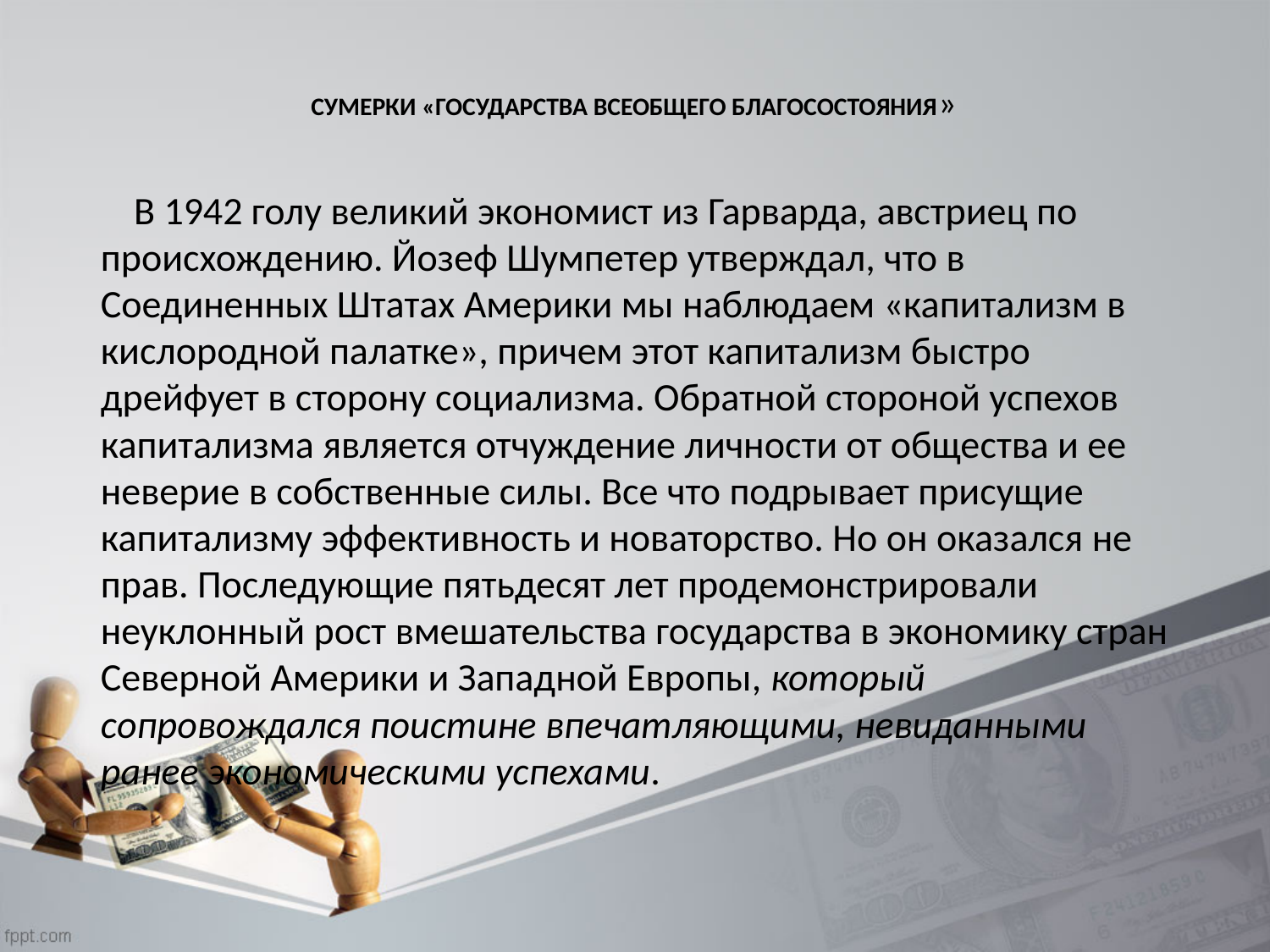

# СУМЕРКИ «ГОСУДАРСТВА ВСЕОБЩЕГО БЛАГОСОСТОЯНИЯ»
         В 1942 голу великий экономист из Гарварда, австриец по происхождению. Йозеф Шумпетер утверждал, что в Соединенных Штатах Америки мы наблюдаем «капитализм в кислородной палатке», причем этот капитализм быстро дрейфует в сторону социализма. Обратной стороной успехов капитализма является отчуждение личности от общества и ее неверие в собственные силы. Все что подрывает присущие капитализму эффективность и новаторство. Но он оказался не прав. Последующие пятьдесят лет продемонстрировали неуклонный рост вмешательства государства в экономику стран Северной Америки и Западной Европы, который сопровождался поистине впечатляющими, невиданными ранее экономическими успехами.